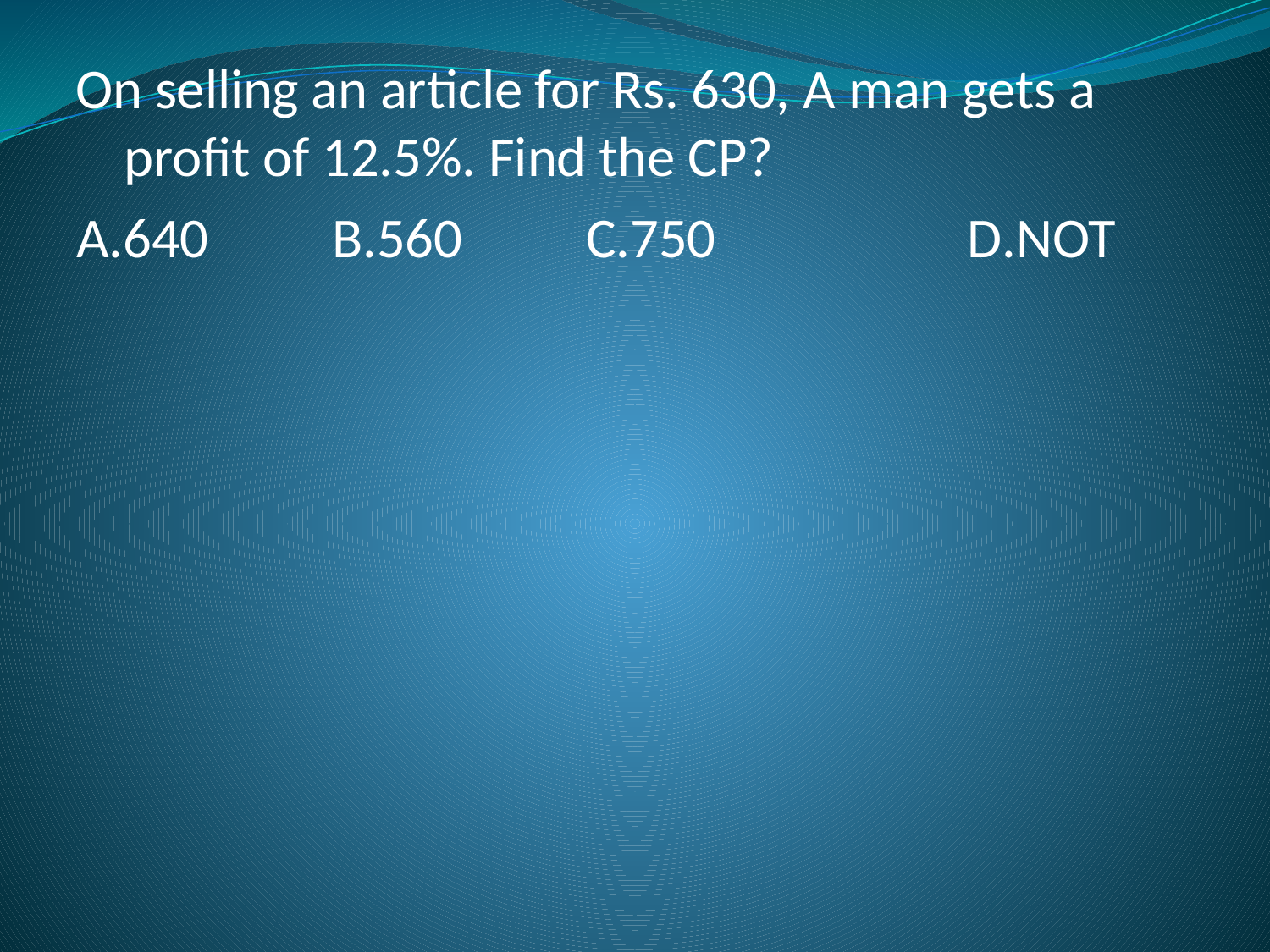

On selling an article for Rs. 630, A man gets a profit of 12.5%. Find the CP?
A.640	B.560	C.750	D.NOT